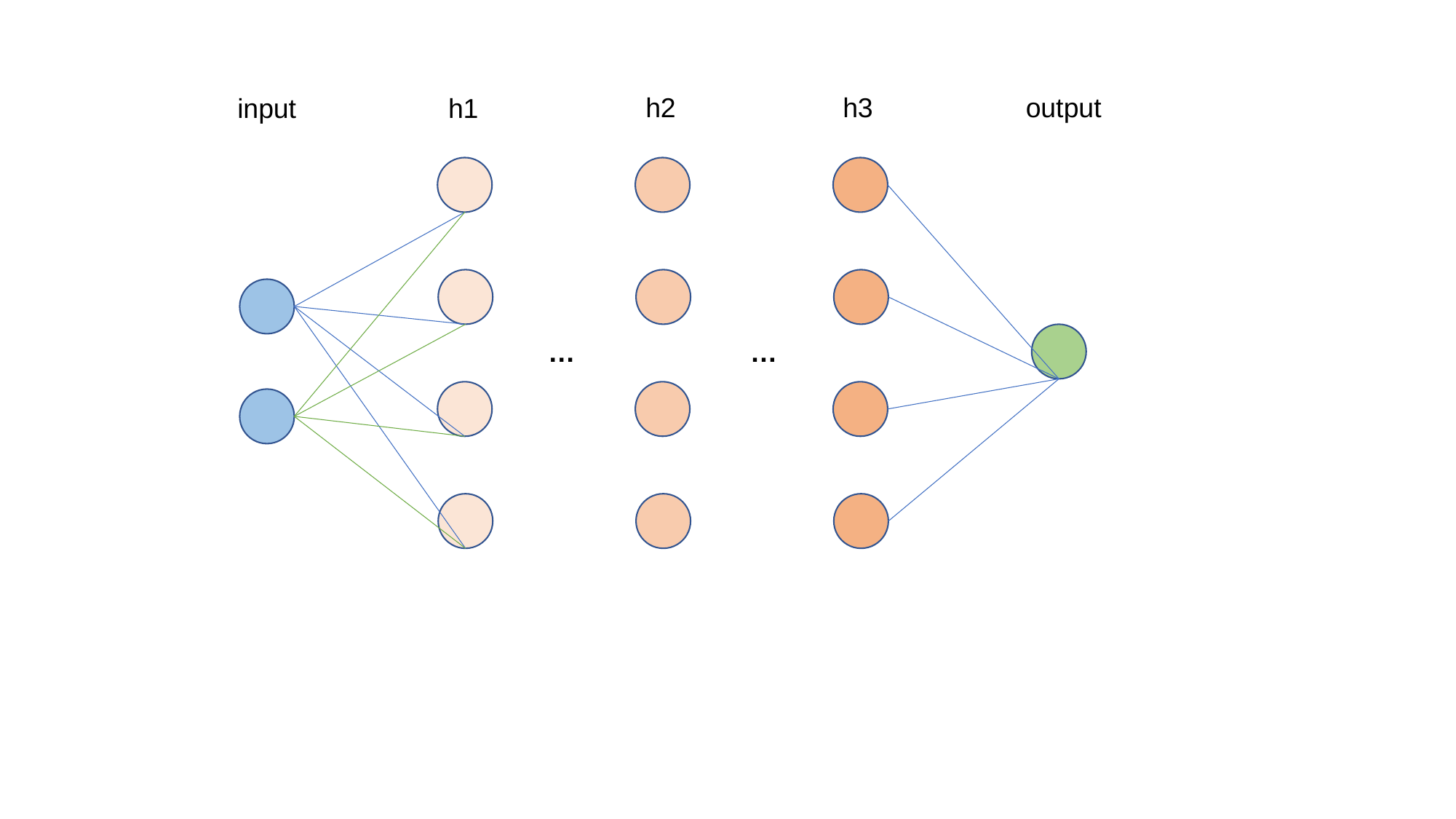

h2
h3
output
input
h1

…
…